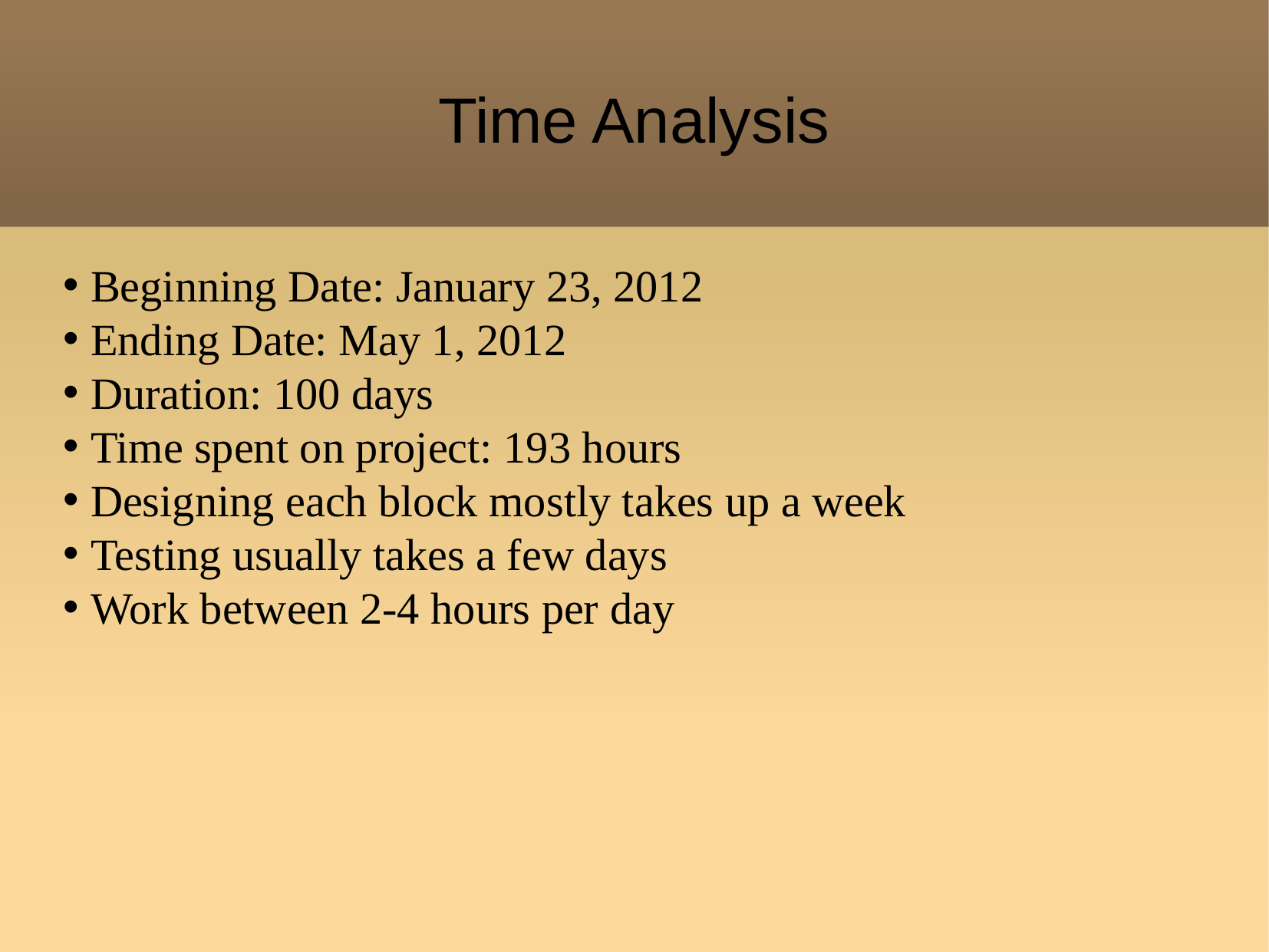

Time Analysis

Beginning Date: January 23, 2012
Ending Date: May 1, 2012
Duration: 100 days
Time spent on project: 193 hours
Designing each block mostly takes up a week
Testing usually takes a few days
Work between 2-4 hours per day